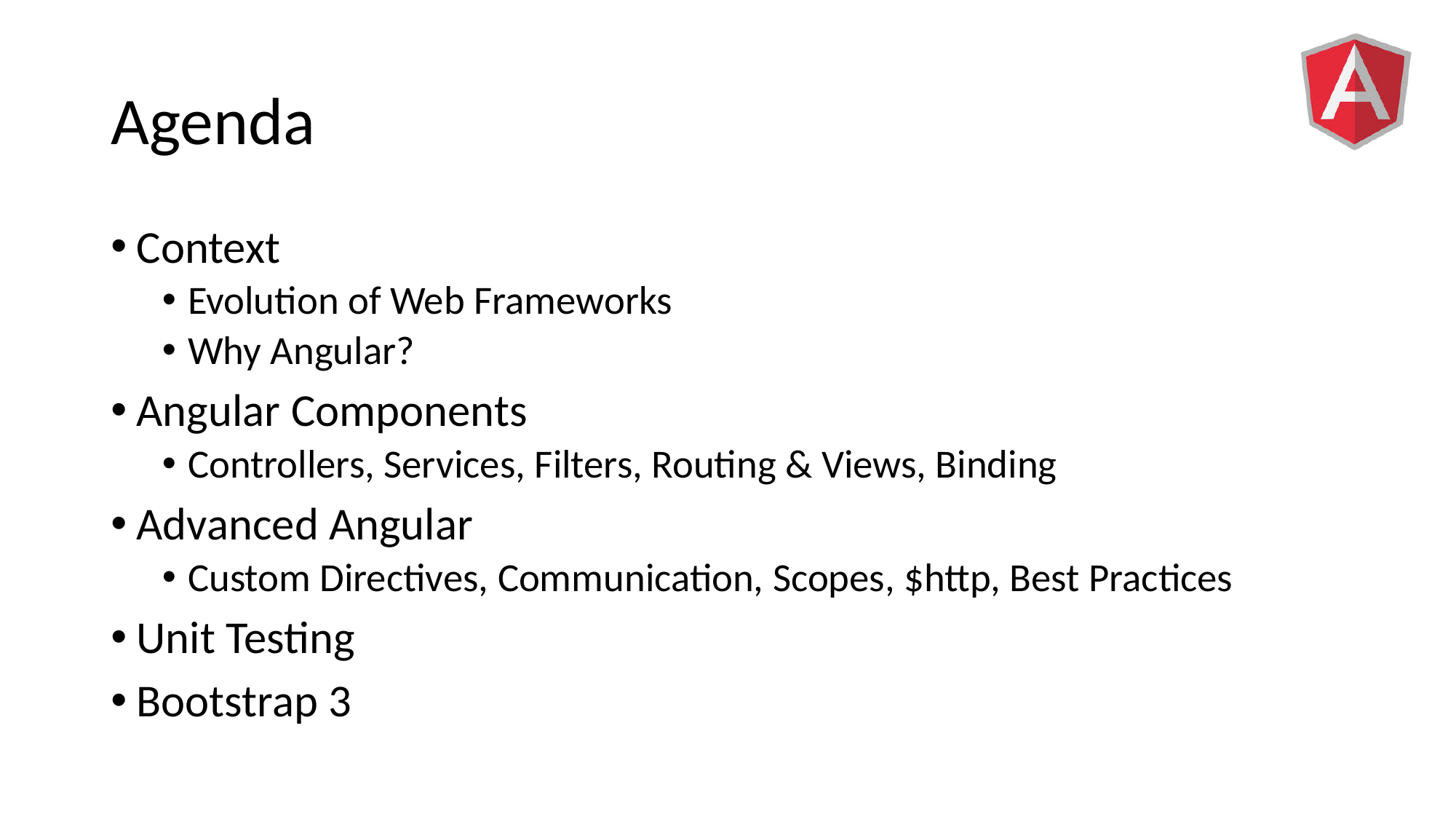

# Agenda
Context
Evolution of Web Frameworks
Why Angular?
Angular Components
Controllers, Services, Filters, Routing & Views, Binding
Advanced Angular
Custom Directives, Communication, Scopes, $http, Best Practices
Unit Testing
Bootstrap 3